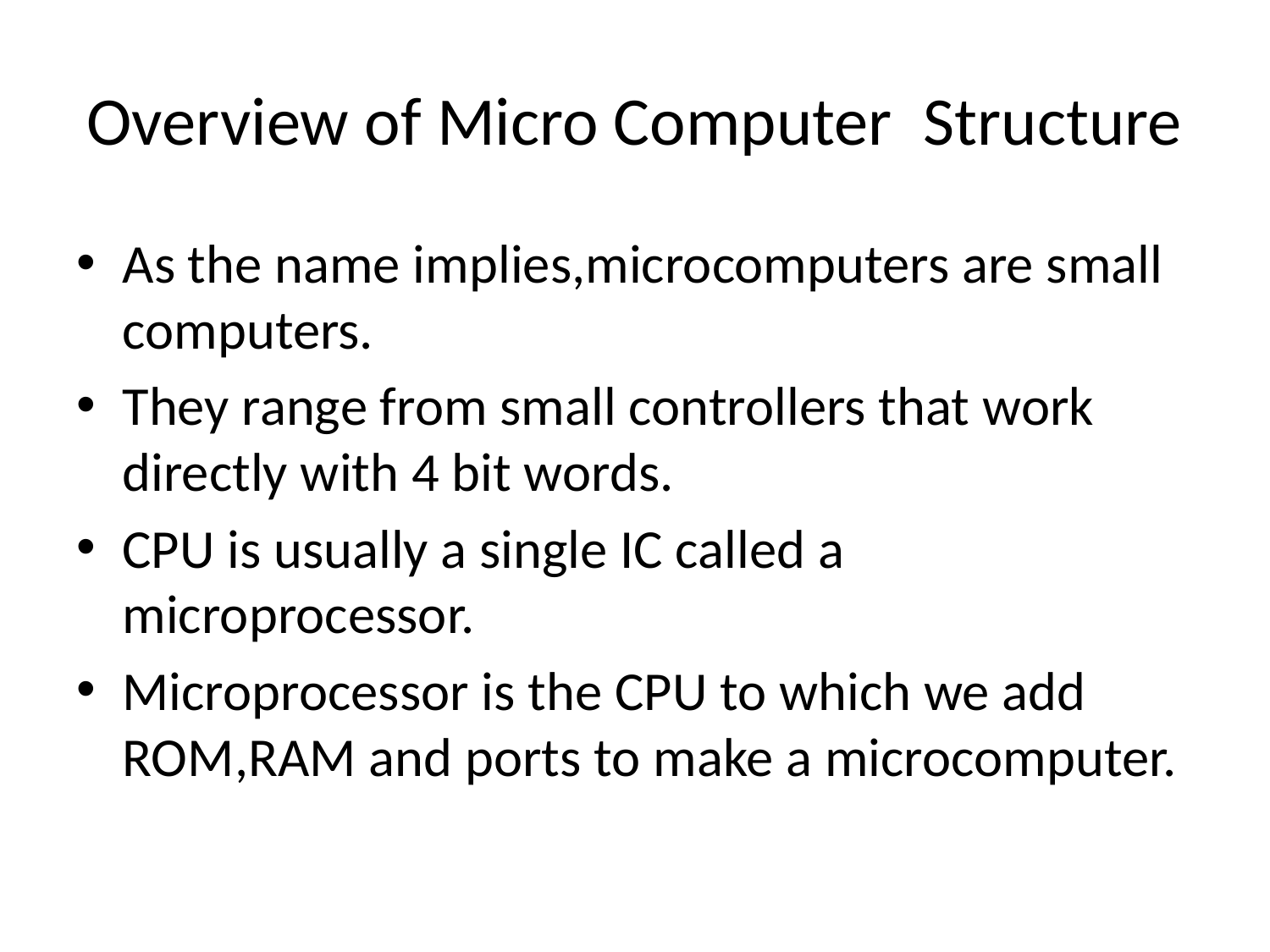

# Overview of Micro Computer  Structure
As the name implies,microcomputers are small computers.
They range from small controllers that work directly with 4 bit words.
CPU is usually a single IC called a microprocessor.
Microprocessor is the CPU to which we add ROM,RAM and ports to make a microcomputer.